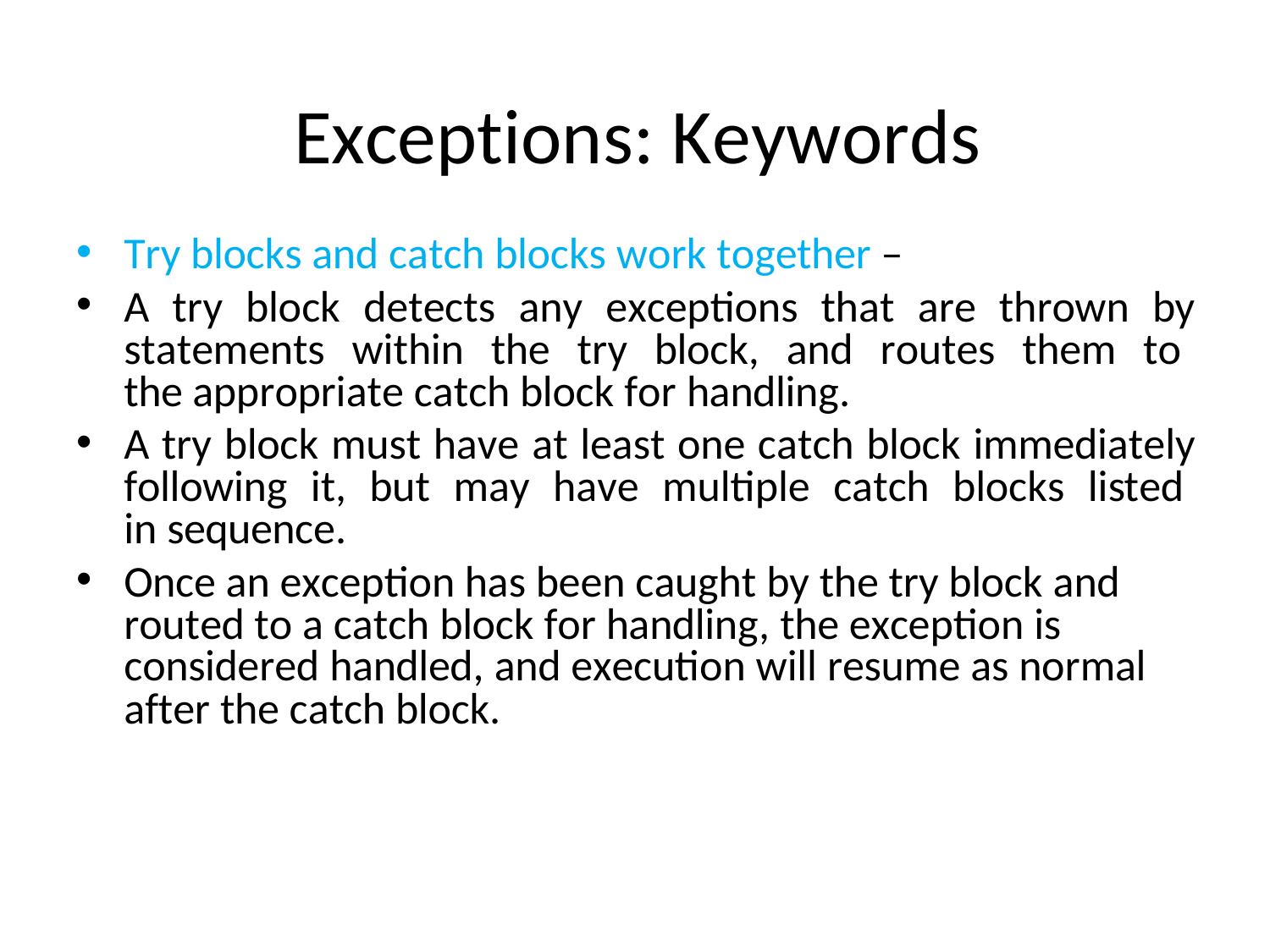

# Exceptions: Keywords
Try blocks and catch blocks work together –
A  try  block  detects  any  exceptions  that  are  thrown  by statements  within  the  try  block,  and  routes  them  to  the appropriate catch block for handling.
A try block must have at least one catch block immediately following  it,  but  may  have  multiple  catch  blocks  listed  in sequence.
Once an exception has been caught by the try block and routed to a catch block for handling, the exception is considered handled, and execution will resume as normal after the catch block.